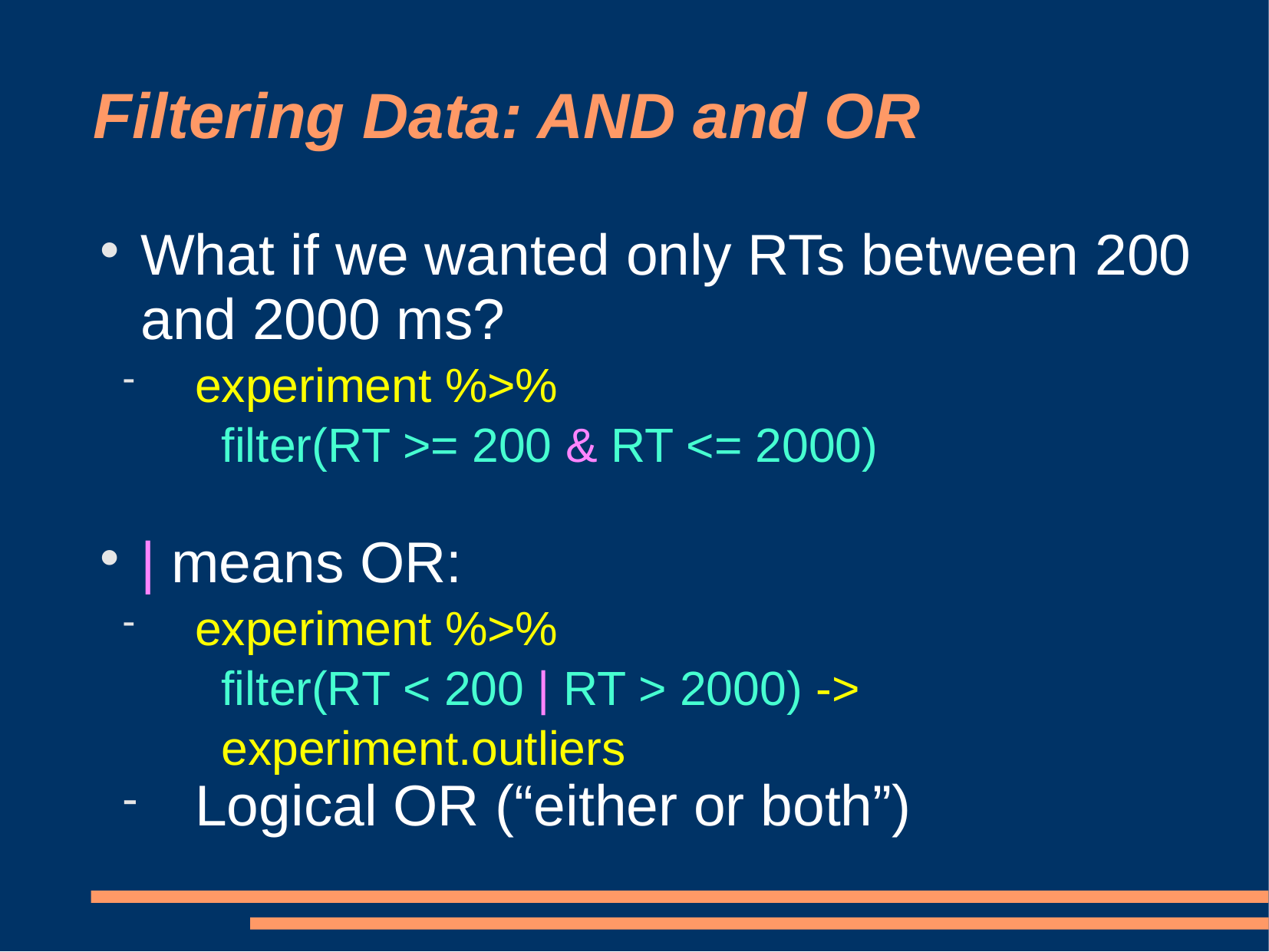

# Filtering Data: AND and OR

What if we wanted only RTs between 200 and 2000 ms?
experiment %>%
  filter(RT >= 200 & RT <= 2000)
| means OR:
experiment %>%
  filter(RT < 200 | RT > 2000) ->
  experiment.outliers
Logical OR (“either or both”)